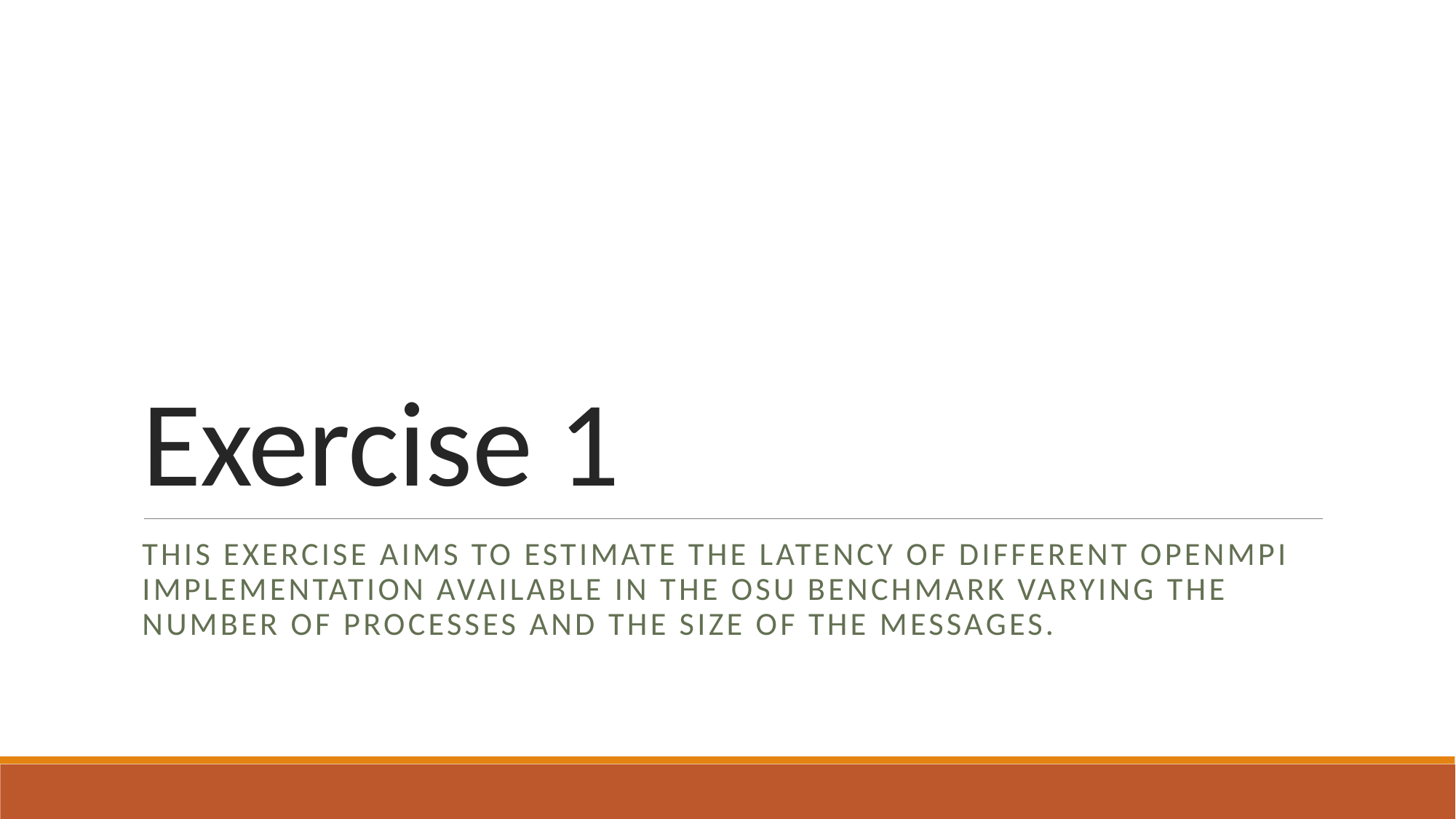

# Exercise 1
This exercise aims to estimate the latency of different openMPI implementation available in the OSU Benchmark varying the number of processes and the size of the messages.